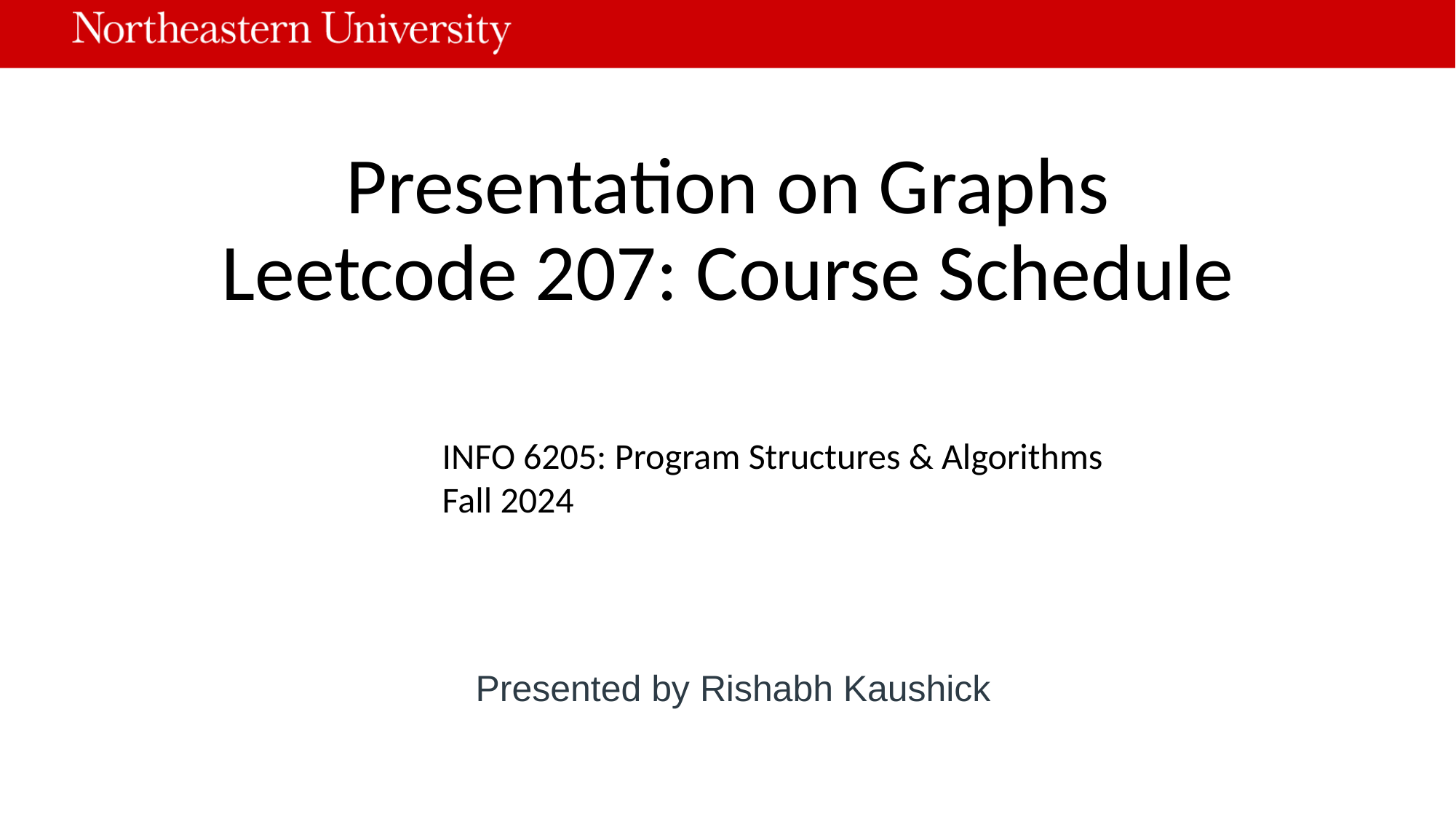

# Presentation on Graphs Leetcode 207: Course Schedule
INFO 6205: Program Structures & Algorithms
Fall 2024

Presented by Rishabh Kaushick